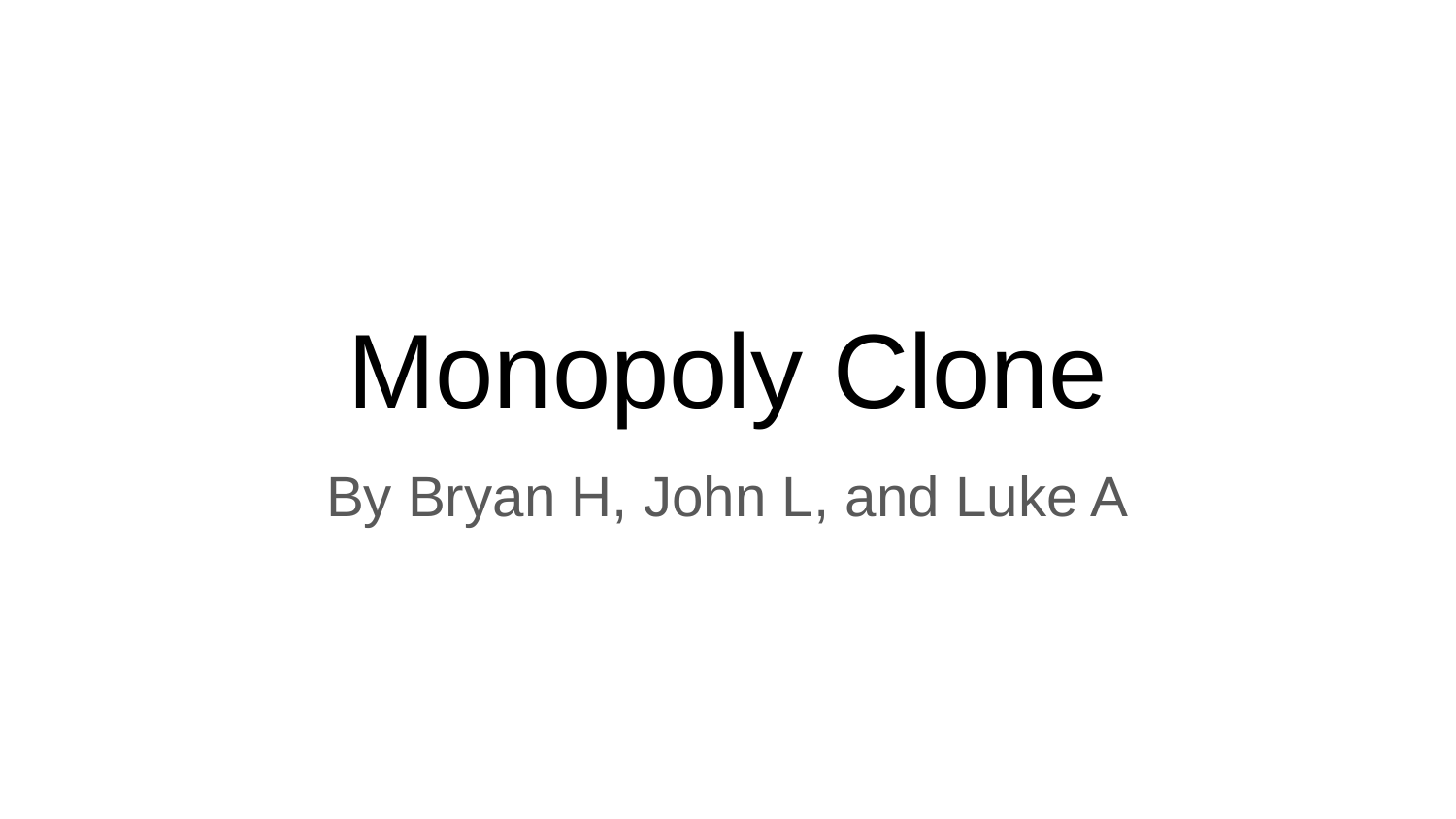

# Monopoly Clone
By Bryan H, John L, and Luke A